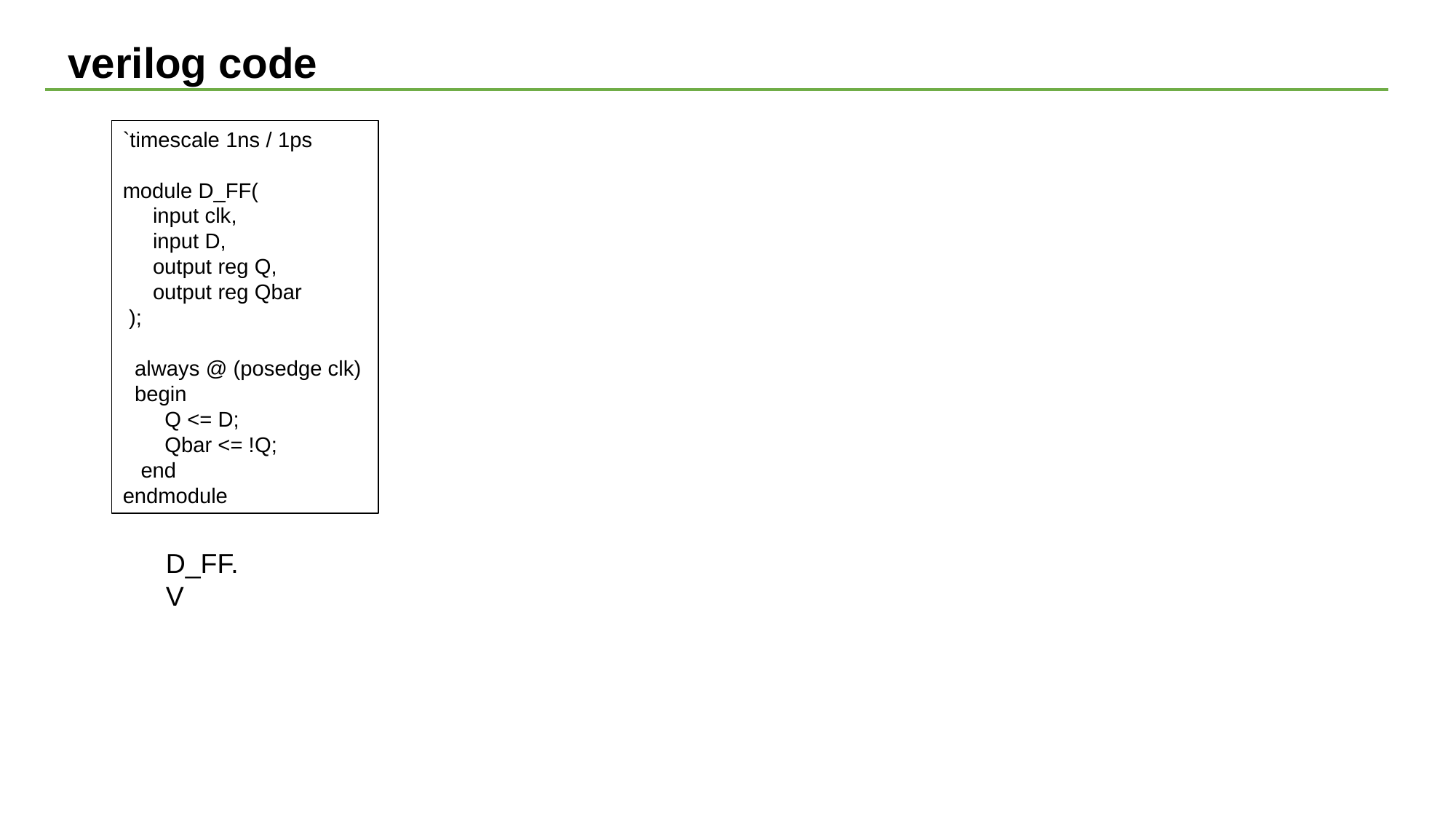

verilog code
`timescale 1ns / 1ps

module D_FF(
     input clk,
     input D,
     output reg Q,
     output reg Qbar
 );

  always @ (posedge clk)
  begin
       Q <= D;
       Qbar <= !Q;
   end
endmodule

D_FF.V